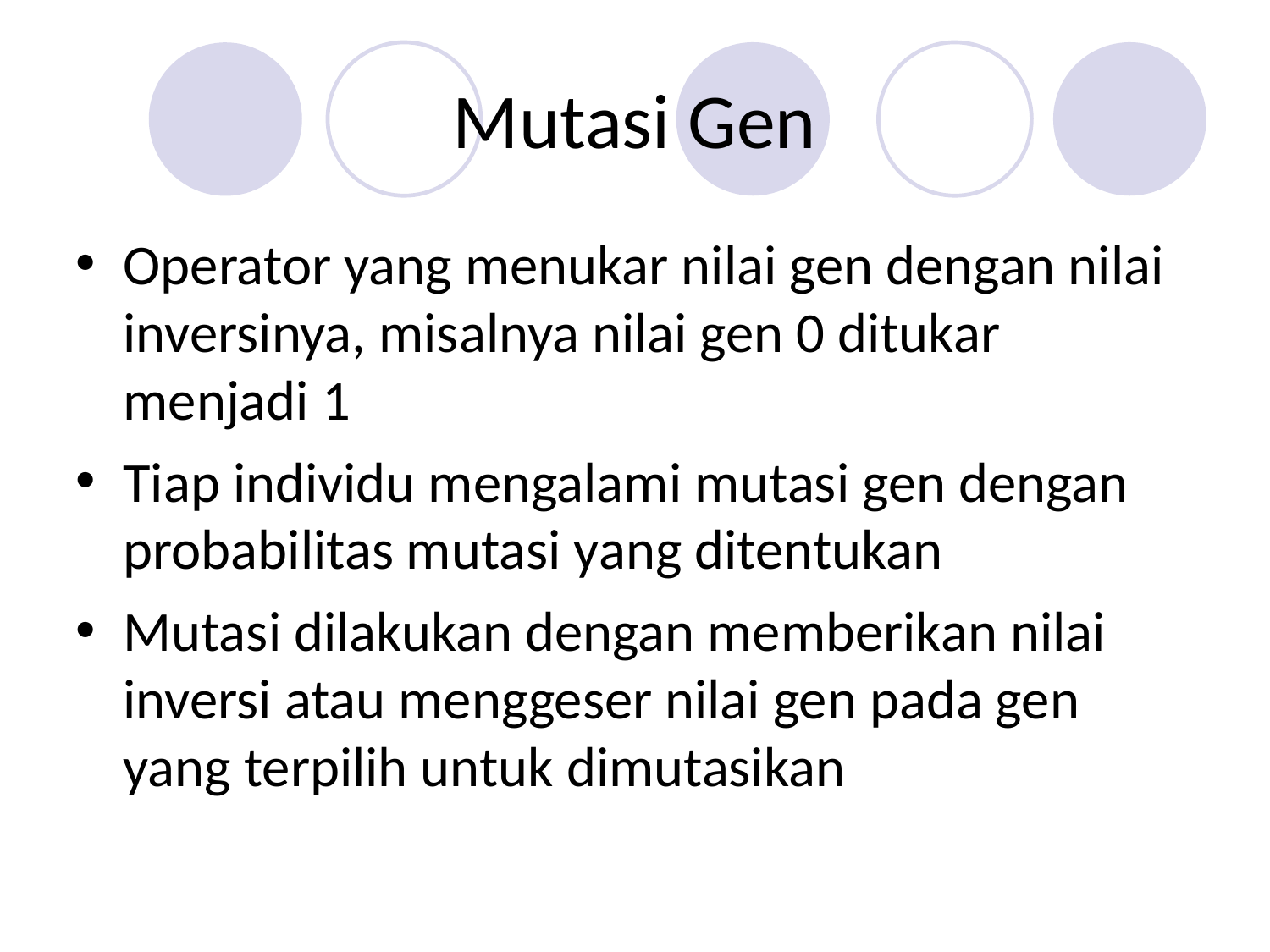

Mutasi Gen
Operator yang menukar nilai gen dengan nilai inversinya, misalnya nilai gen 0 ditukar menjadi 1
Tiap individu mengalami mutasi gen dengan probabilitas mutasi yang ditentukan
Mutasi dilakukan dengan memberikan nilai inversi atau menggeser nilai gen pada gen yang terpilih untuk dimutasikan